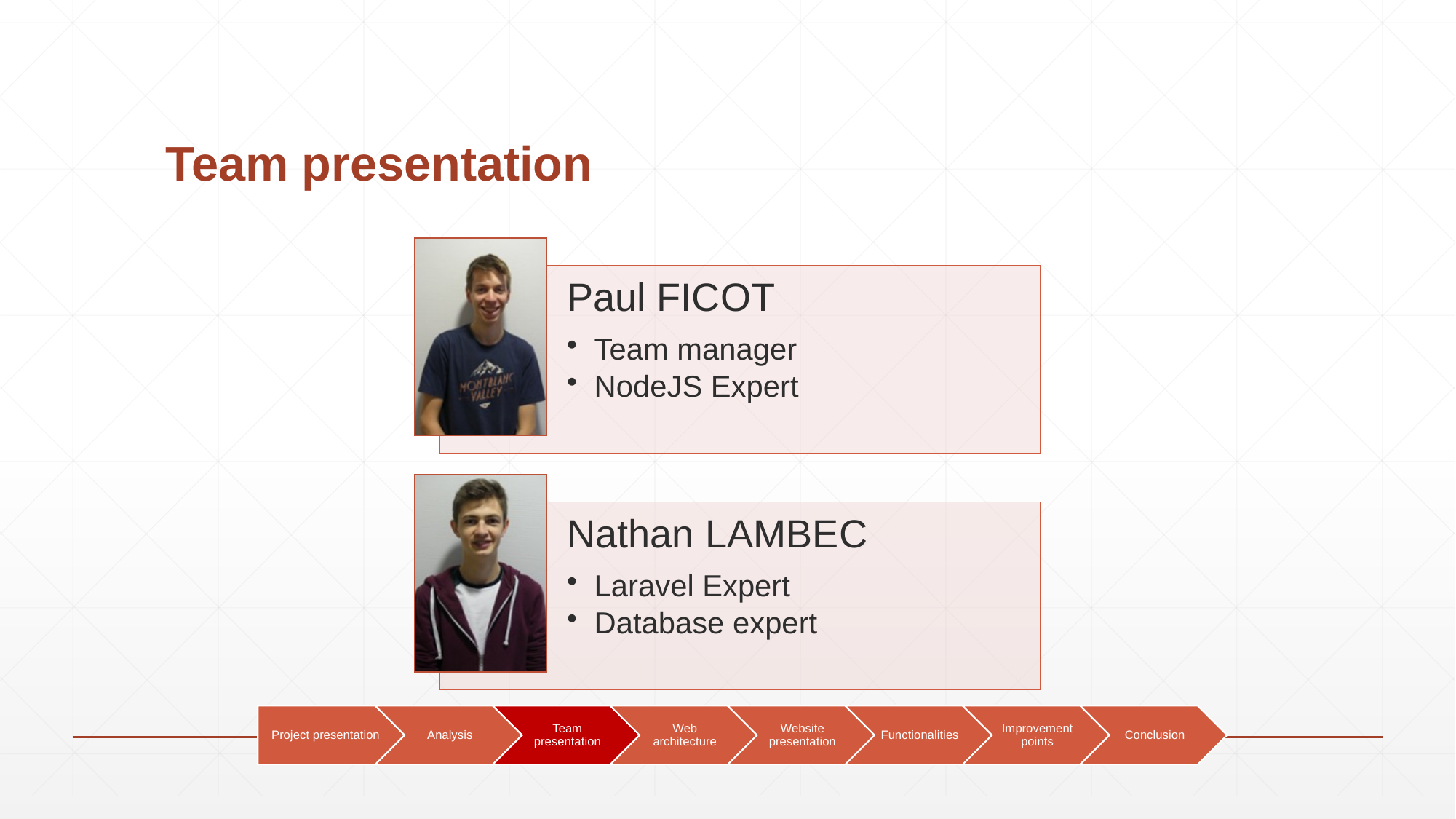

# Team presentation
Paul FICOT
Team manager
NodeJS Expert
Nathan LAMBEC
Laravel Expert
Database expert
Project presentation
Analysis
Team presentation
Web architecture
Website presentation
Functionalities
Improvement points
Conclusion